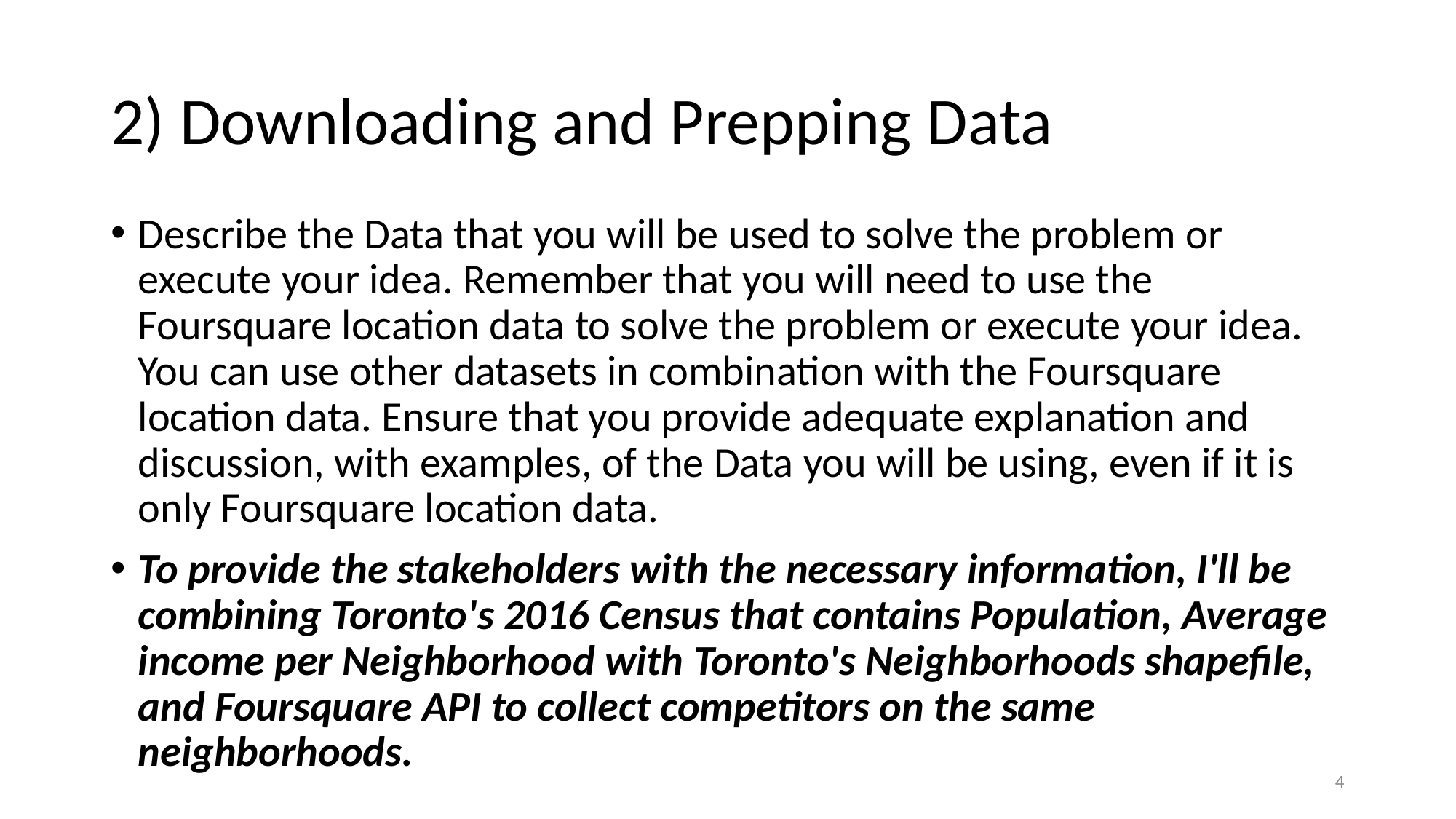

# 2) Downloading and Prepping Data
Describe the Data that you will be used to solve the problem or execute your idea. Remember that you will need to use the Foursquare location data to solve the problem or execute your idea. You can use other datasets in combination with the Foursquare location data. Ensure that you provide adequate explanation and discussion, with examples, of the Data you will be using, even if it is only Foursquare location data.
To provide the stakeholders with the necessary information, I'll be combining Toronto's 2016 Census that contains Population, Average income per Neighborhood with Toronto's Neighborhoods shapefile, and Foursquare API to collect competitors on the same neighborhoods.
4